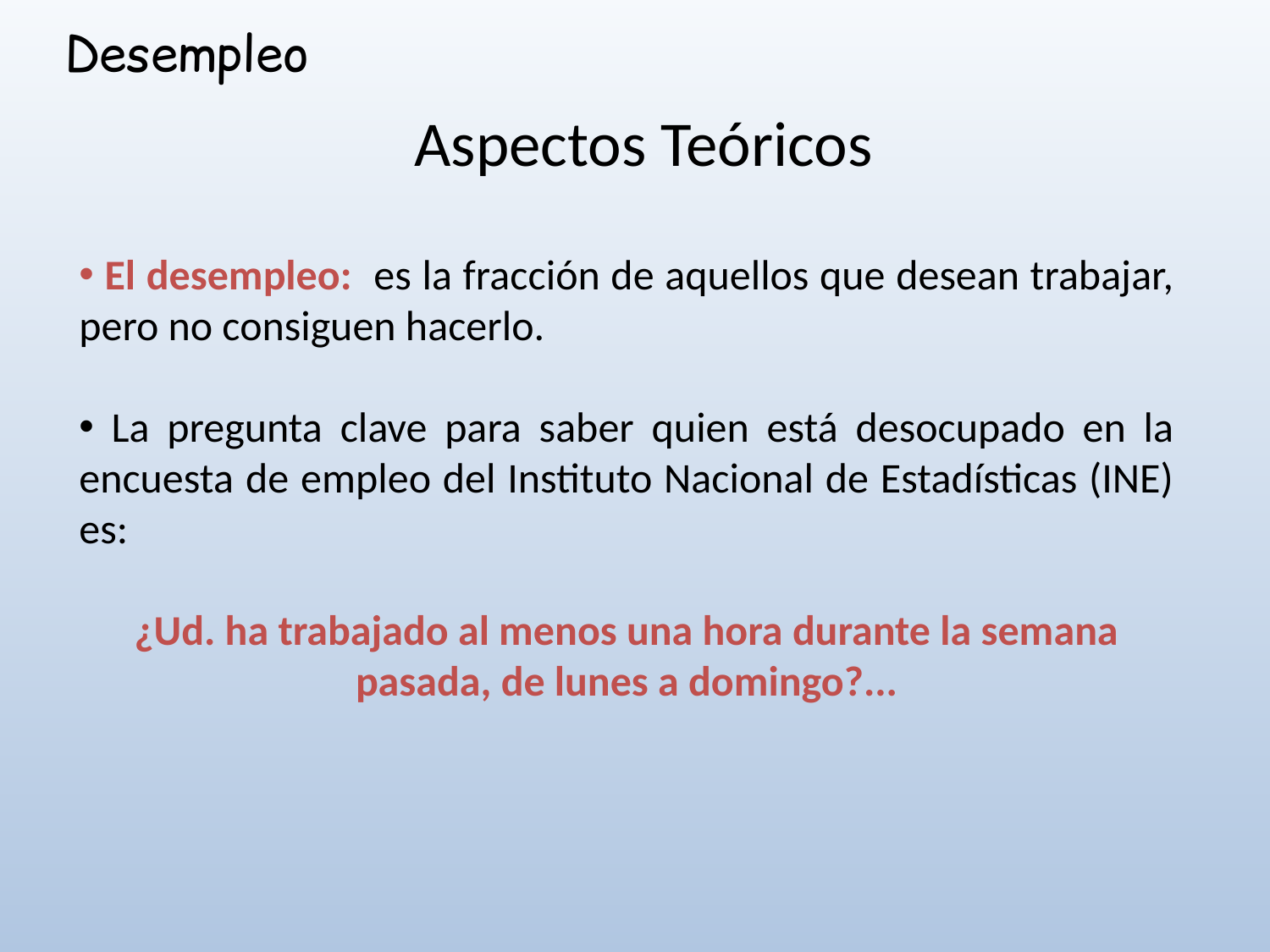

Desempleo
Aspectos Teóricos
 El desempleo:  es la fracción de aquellos que desean trabajar, pero no consiguen hacerlo.

 La pregunta clave para saber quien está desocupado en la encuesta de empleo del Instituto Nacional de Estadísticas (INE) es:

¿Ud. ha trabajado al menos una hora durante la semana pasada, de lunes a domingo?...